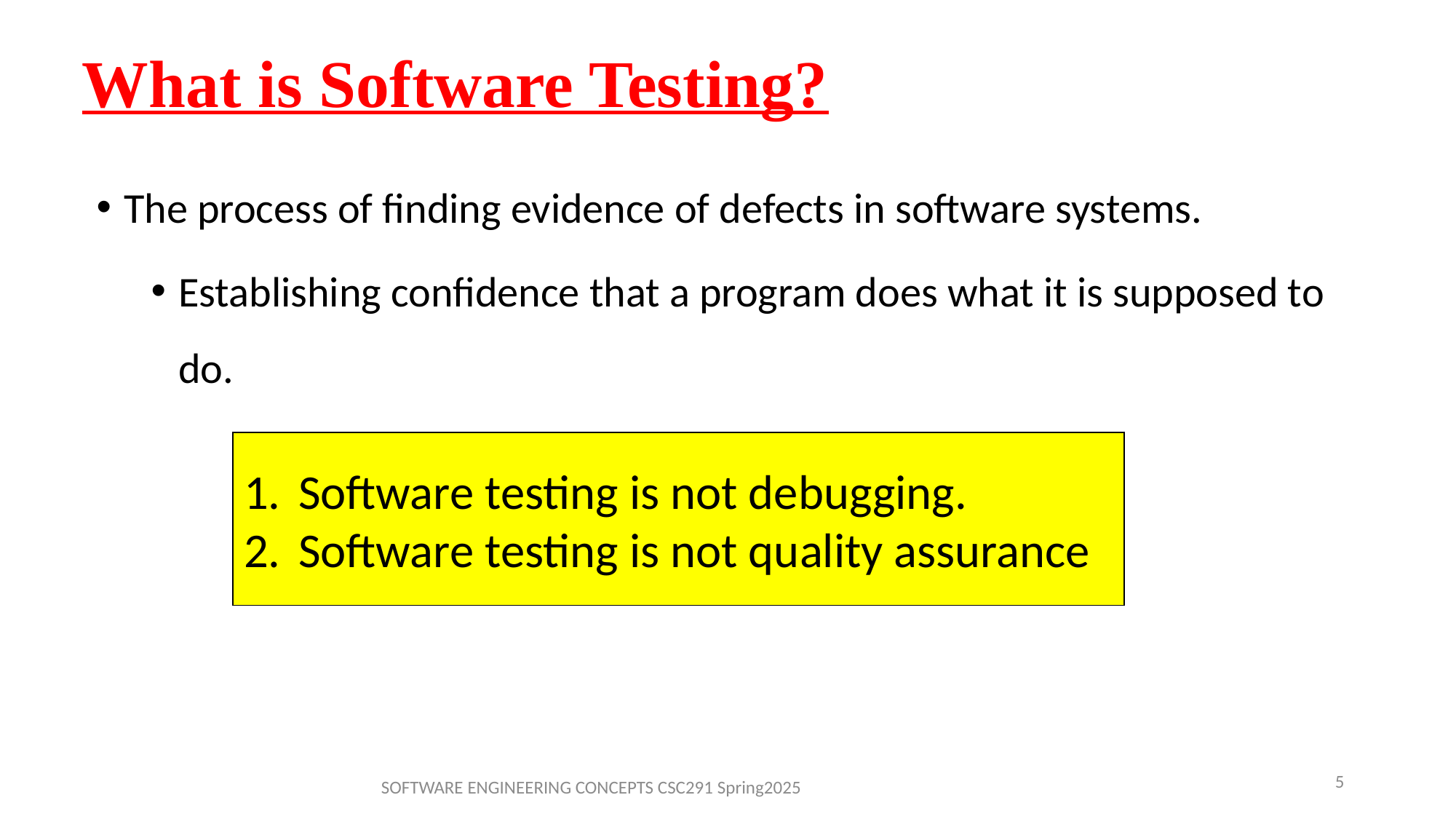

# What is Software Testing?
The process of finding evidence of defects in software systems.
Establishing confidence that a program does what it is supposed to do.
Software testing is not debugging.
Software testing is not quality assurance
5
SOFTWARE ENGINEERING CONCEPTS CSC291 Spring2025